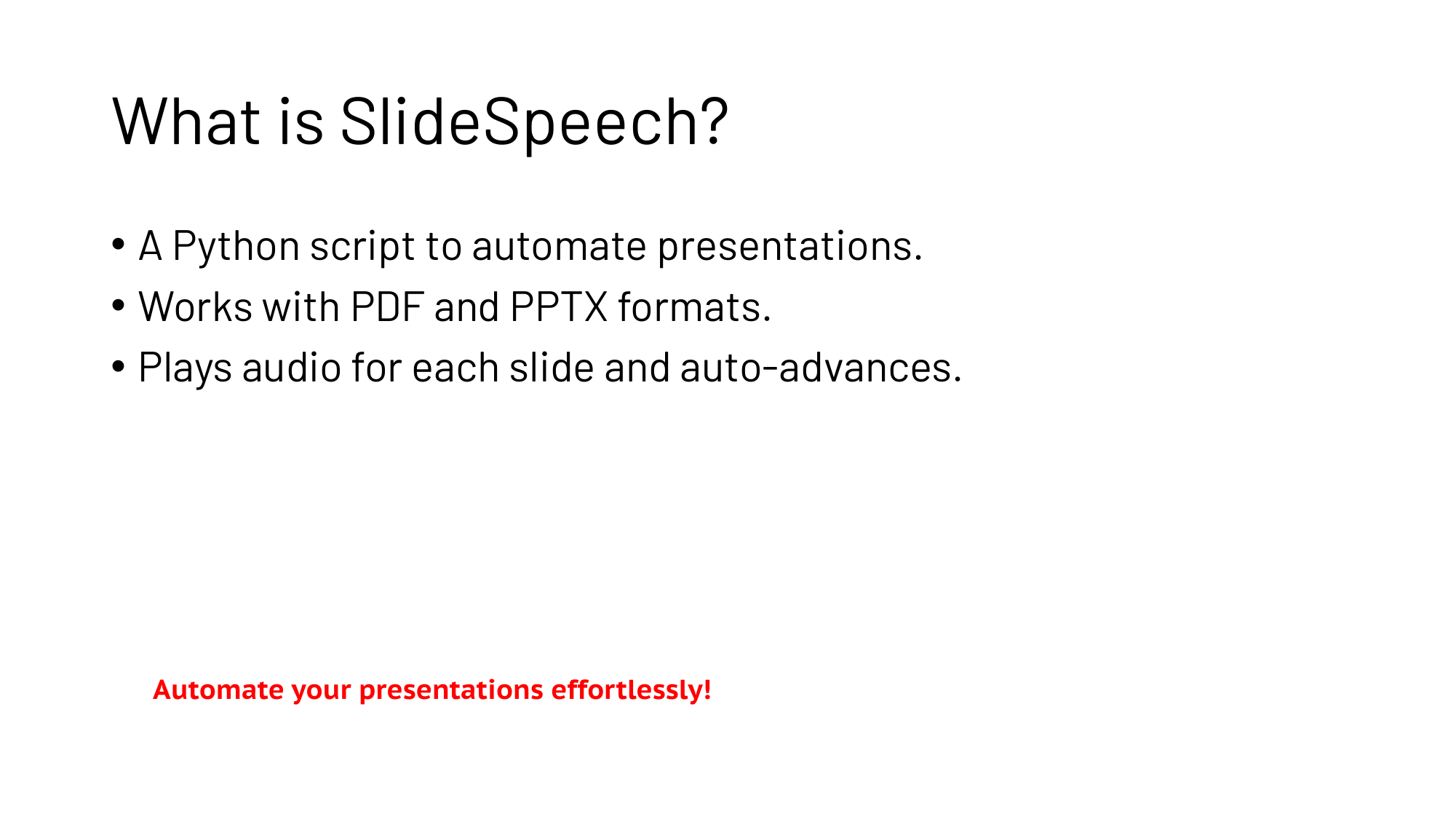

# What is SlideSpeech?
A Python script to automate presentations.
Works with PDF and PPTX formats.
Plays audio for each slide and auto-advances.

Automate your presentations effortlessly!